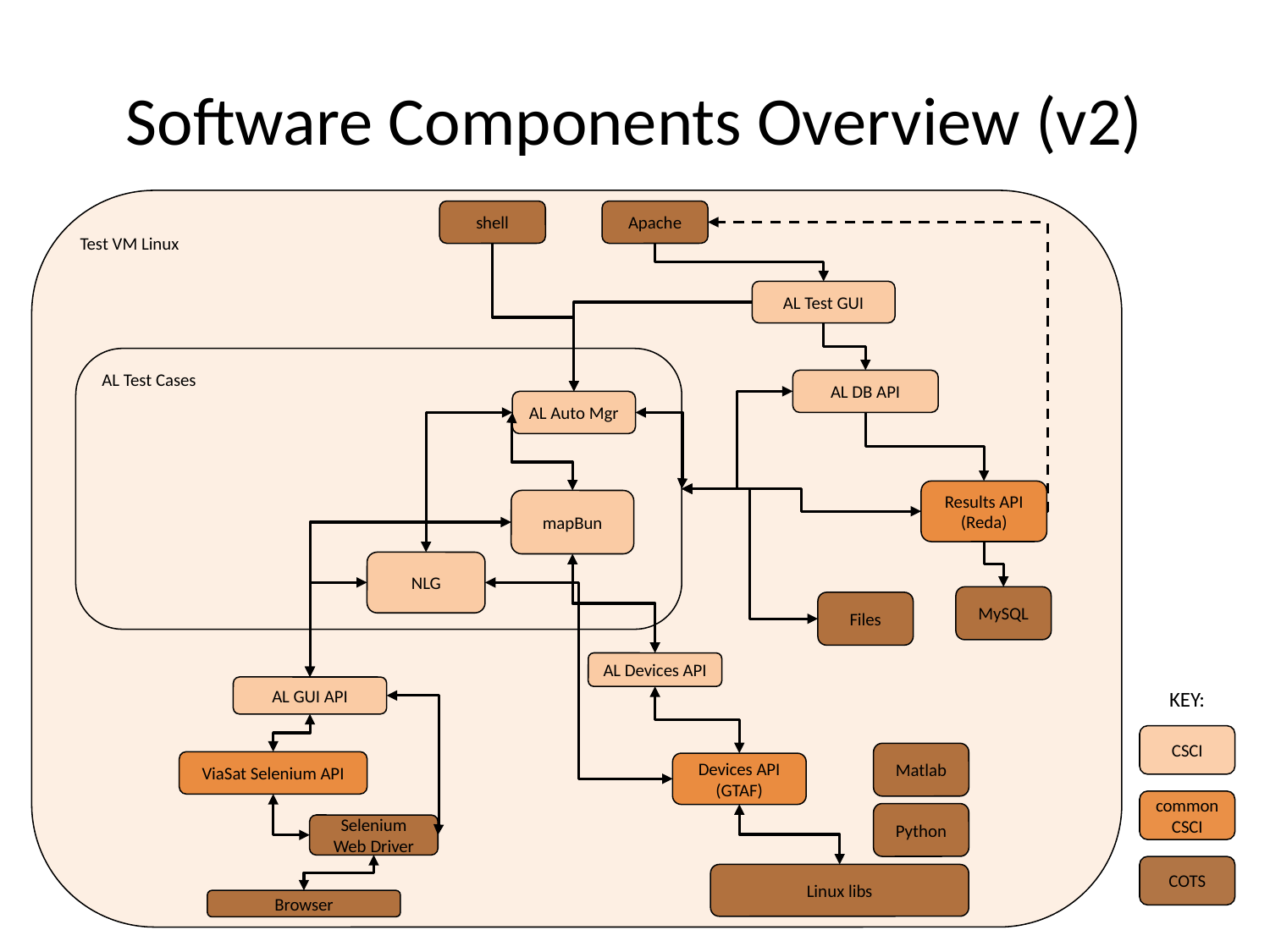

# Software Components Overview (v2)
Test VM Linux
shell
Apache
AL Test GUI
AL Test Cases
AL DB API
AL Auto Mgr
Results API
(Reda)
mapBun
NLG
MySQL
Files
AL Devices API
AL GUI API
KEY:
CSCI
Matlab
ViaSat Selenium API
Devices API
(GTAF)
commonCSCI
Python
Selenium Web Driver
COTS
Linux libs
Browser